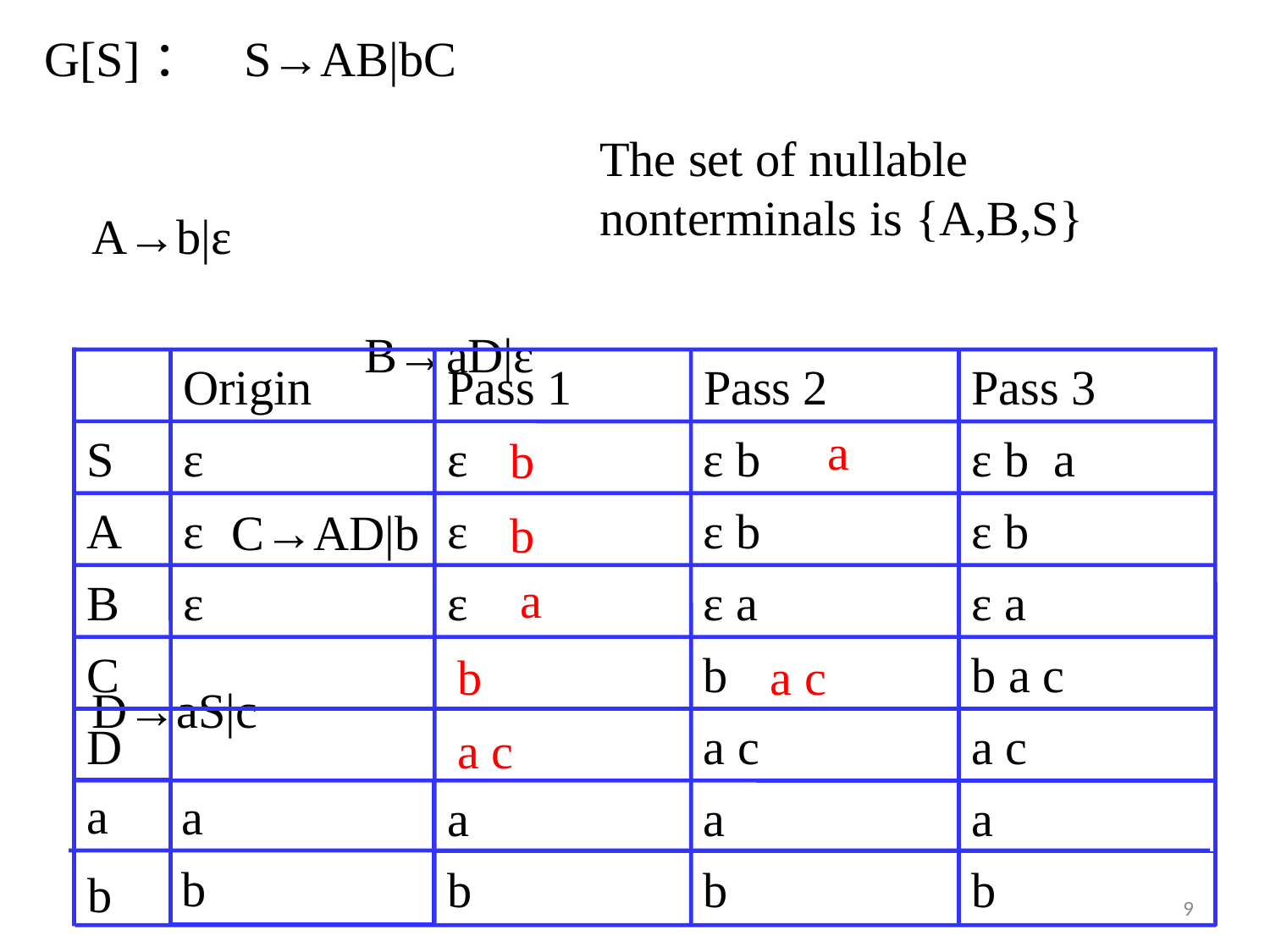

G[S]：	 S→AB|bC                                                                                               		 A→b|ε                                                                                               		 B→aD|ε                                                                                               		 C→AD|b                                                                                               		 D→aS|c
The set of nullable nonterminals is {A,B,S}

Origin

Pass 1

Pass 2

Pass 3

a
S

ε
ε
ε
ε
ε
ε

a
b
ε b
ε b
ε a
b
a c
a
b
ε b  a
ε b
ε a
b a c
a c
a
b
b
A

b
a
B

C

b
a c
D

a c
a
a
b

b
9